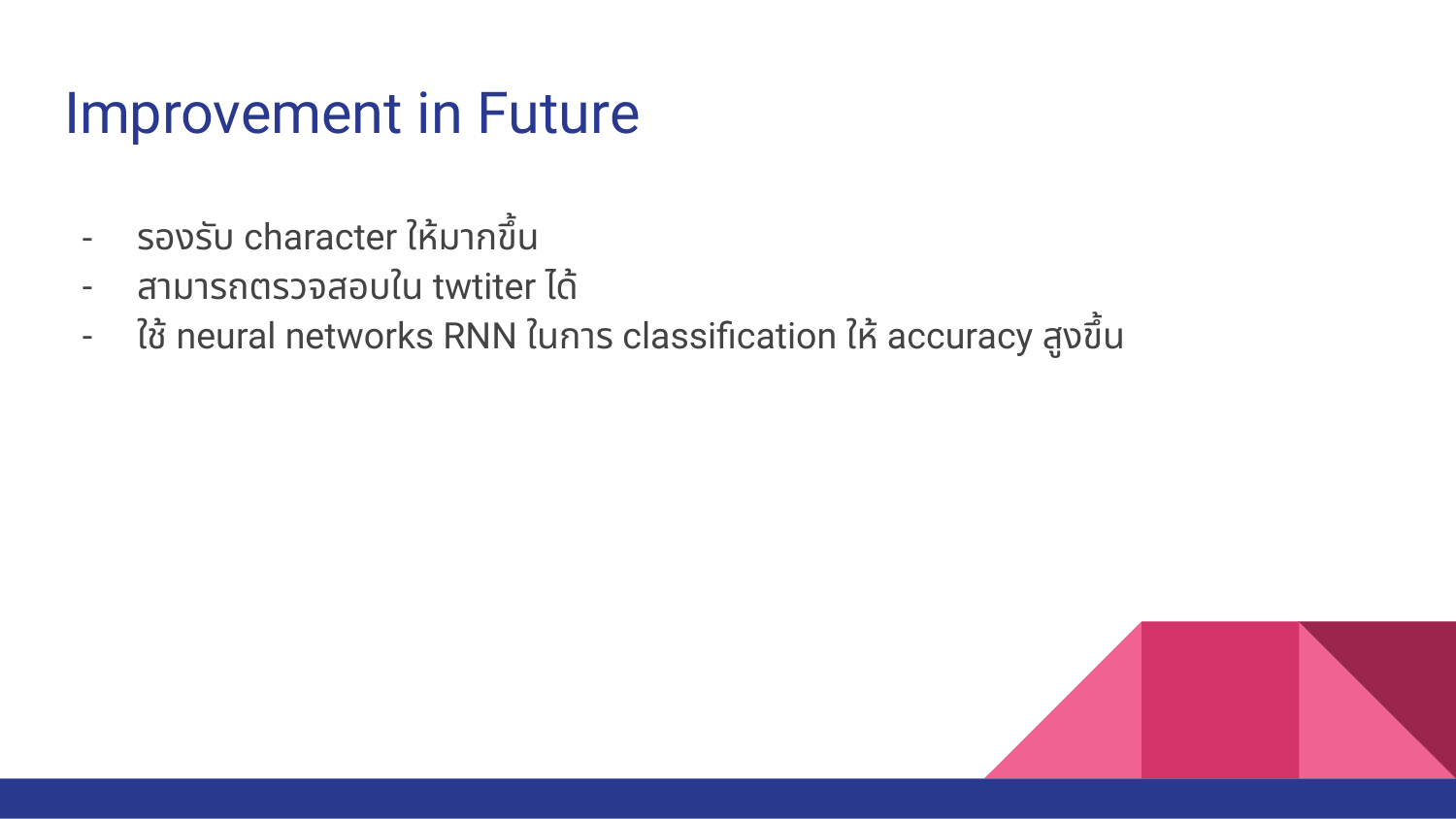

# Improvement in Future
รองรับ character ให้มากขึ้น
สามารถตรวจสอบใน twtiter ได้
ใช้ neural networks RNN ในการ classification ให้ accuracy สูงขึ้น